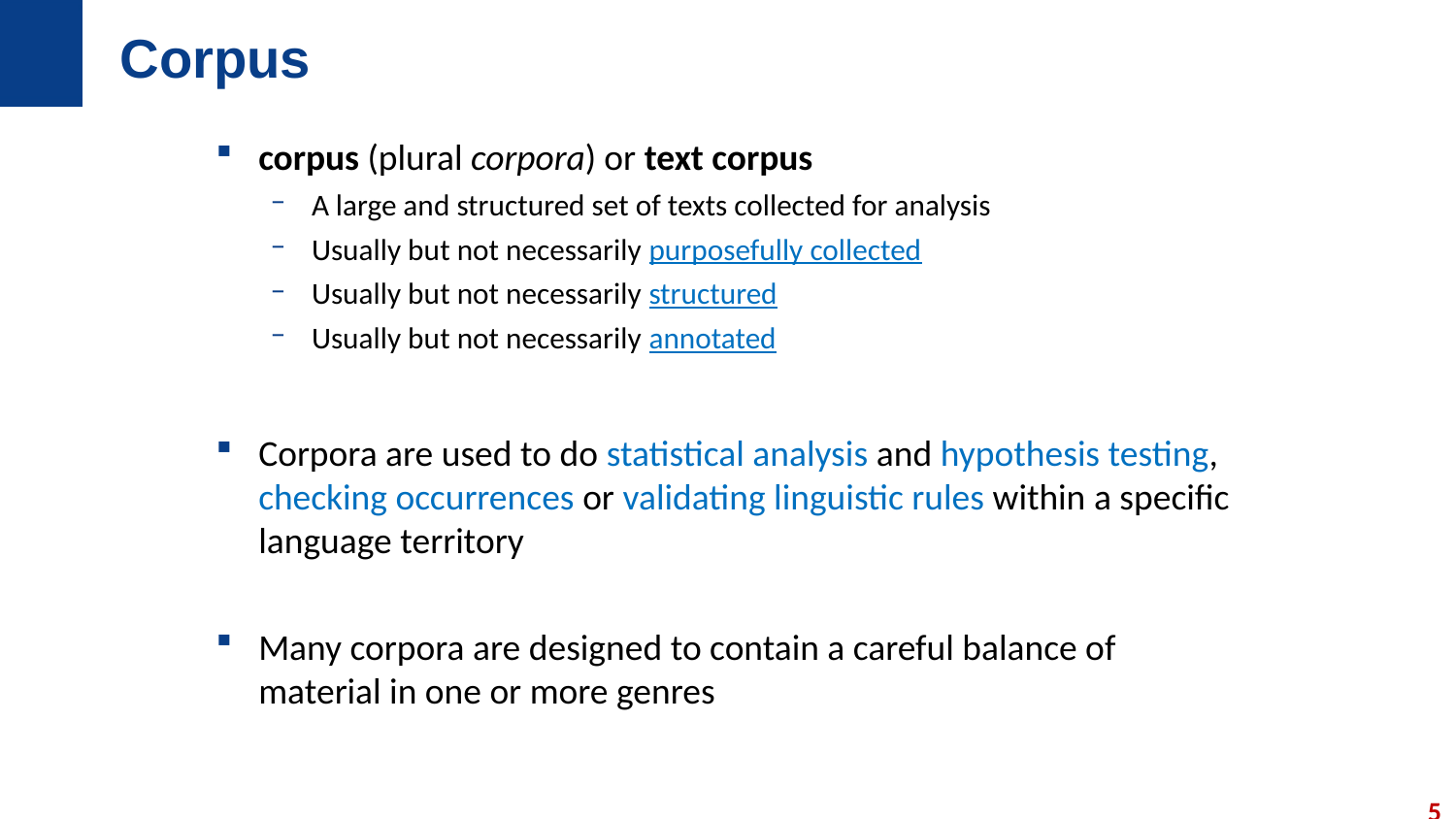

# Corpus
corpus (plural corpora) or text corpus
A large and structured set of texts collected for analysis
Usually but not necessarily purposefully collected
Usually but not necessarily structured
Usually but not necessarily annotated

Corpora are used to do statistical analysis and hypothesis testing, checking occurrences or validating linguistic rules within a specific language territory

Many corpora are designed to contain a careful balance of material in one or more genres
5